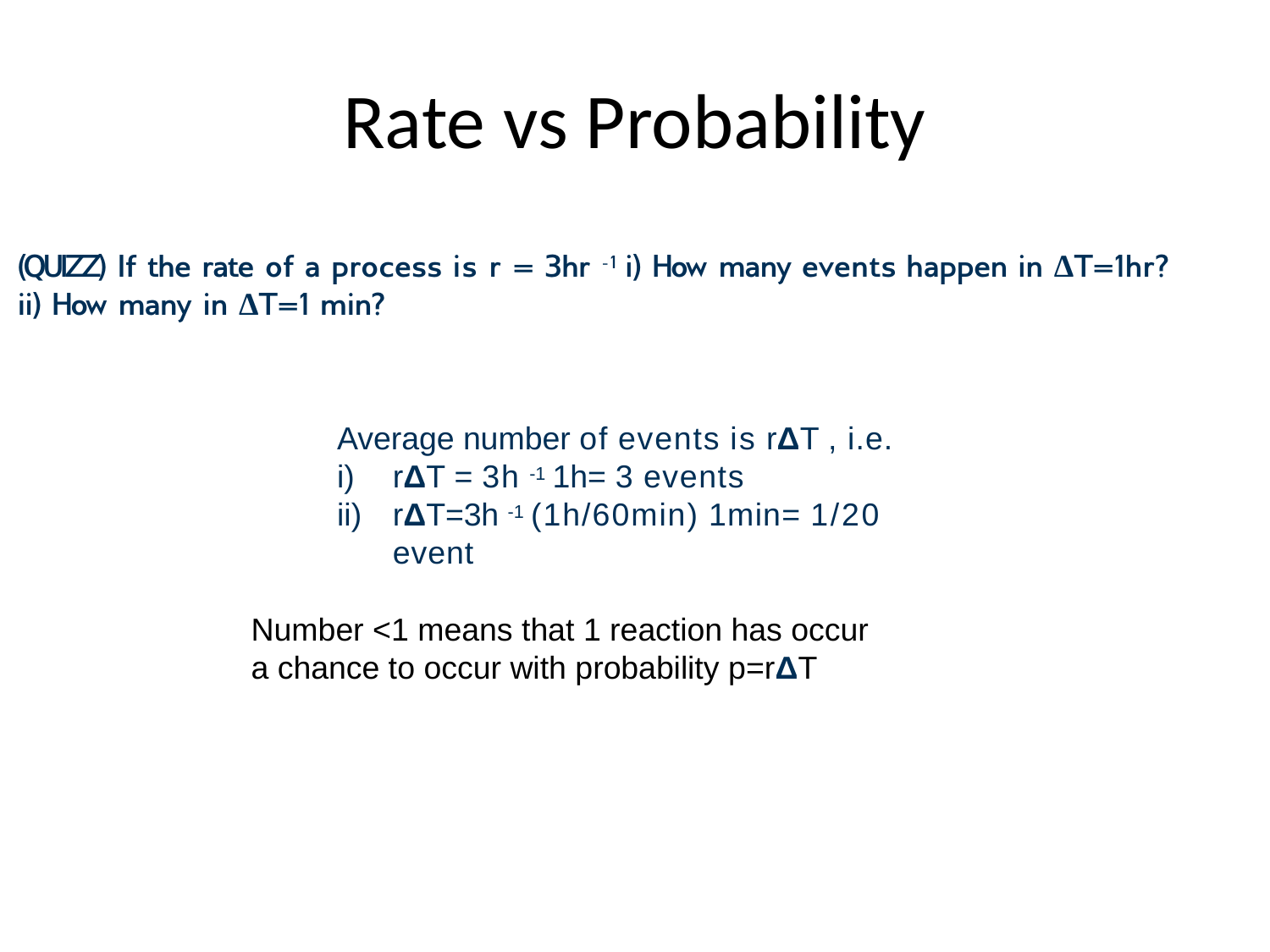

# Rate vs Probability
(QUIZZ) If the rate of a process is r = 3hr -1 i) How many events happen in ΔT=1hr? ii) How many in ΔT=1 min?
Average number of events is rΔT , i.e.
rΔT = 3h -1 1h= 3 events
rΔT=3h -1 (1h/60min) 1min= 1/20 event
Number <1 means that 1 reaction has occur
a chance to occur with probability p=rΔT